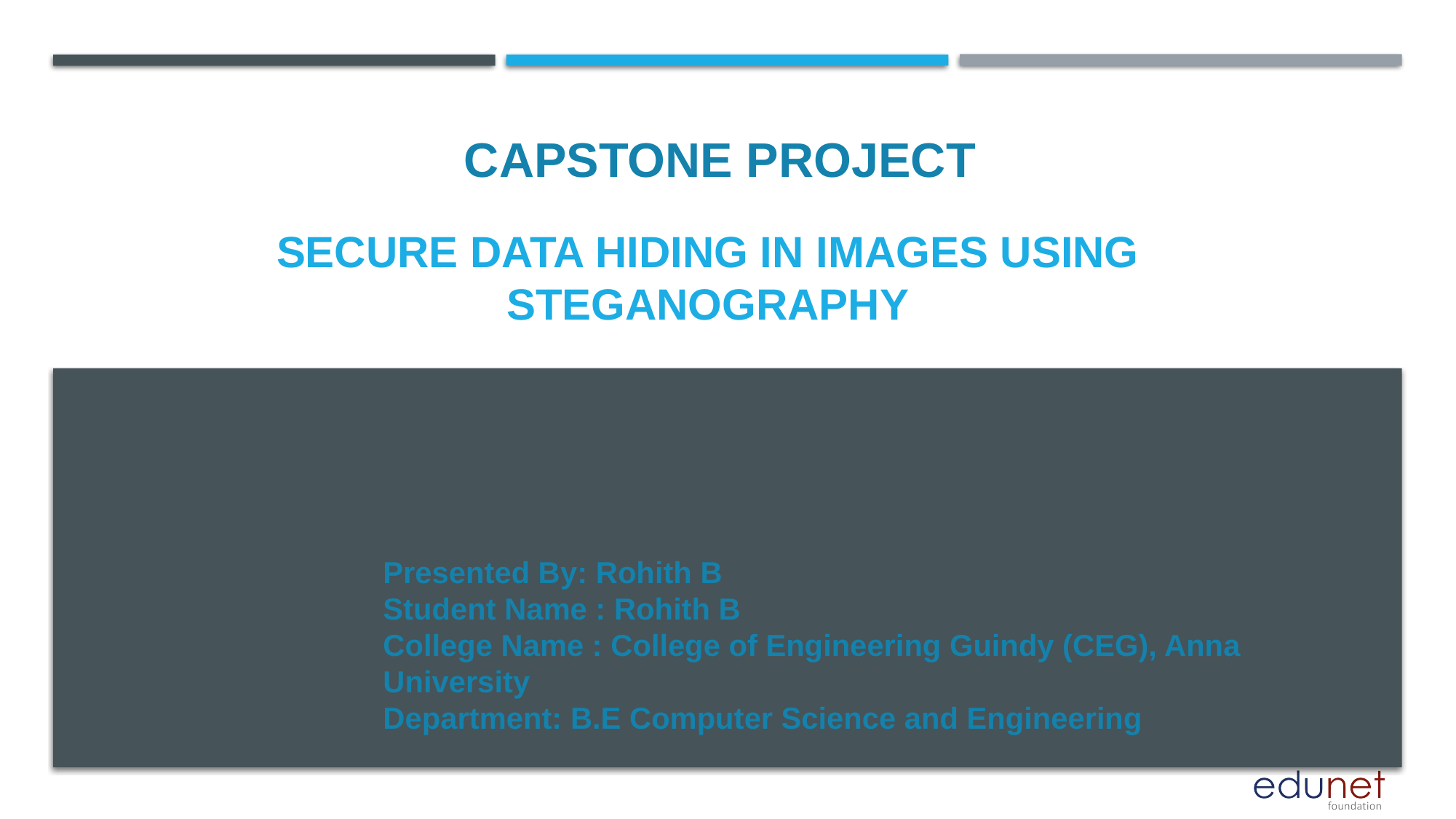

CAPSTONE PROJECT
# SECURE DATA HIDING IN IMAGES USING STEGANOGRAPHY
Presented By: Rohith B
Student Name : Rohith B
College Name : College of Engineering Guindy (CEG), Anna University
Department: B.E Computer Science and Engineering